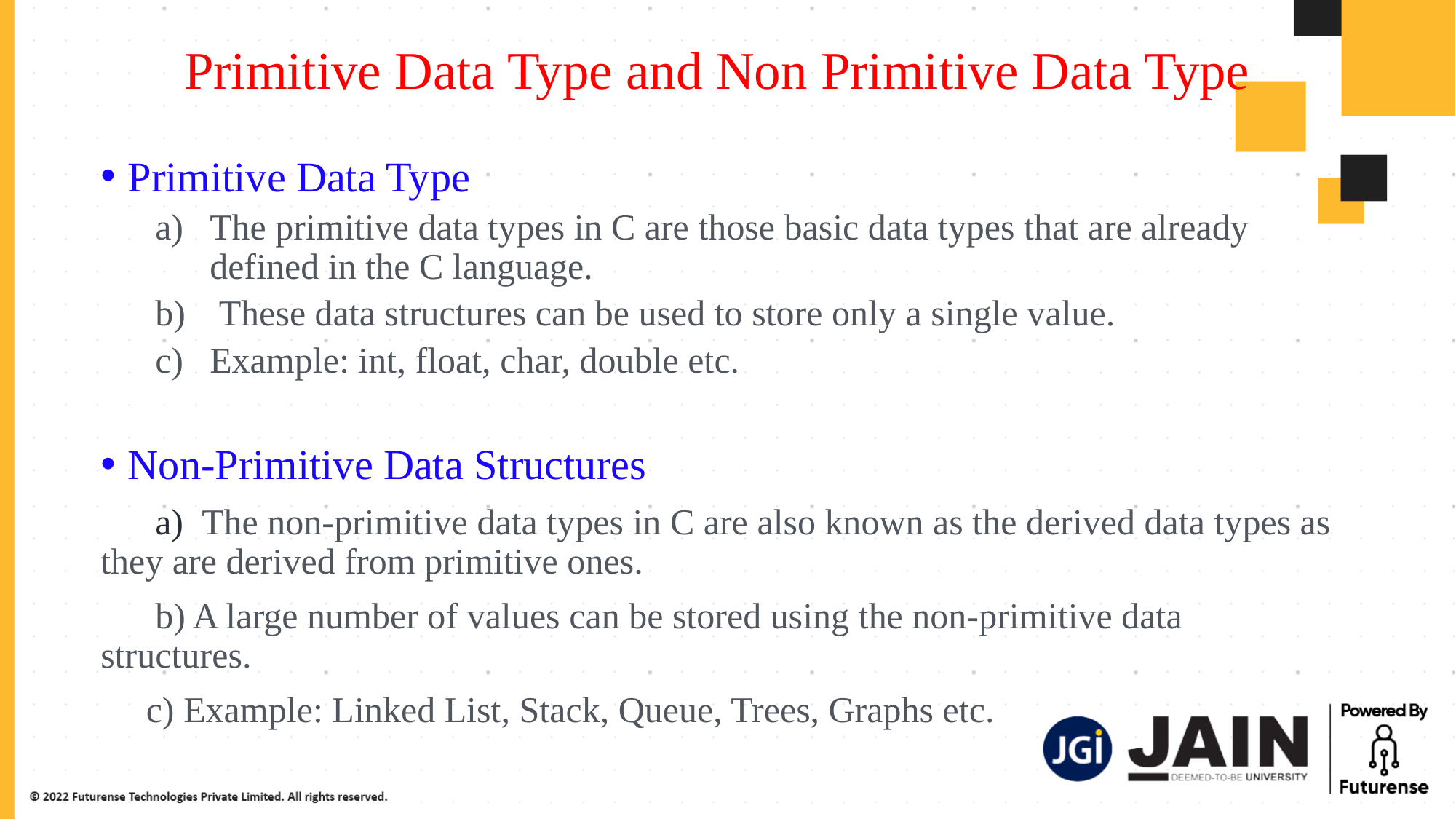

# Primitive Data Type and Non Primitive Data Type
Primitive Data Type
The primitive data types in C are those basic data types that are already defined in the C language.
 These data structures can be used to store only a single value.
Example: int, float, char, double etc.

Non-Primitive Data Structures
      a)  The non-primitive data types in C are also known as the derived data types as they are derived from primitive ones.
      b) A large number of values can be stored using the non-primitive data structures.
     c) Example: Linked List, Stack, Queue, Trees, Graphs etc.